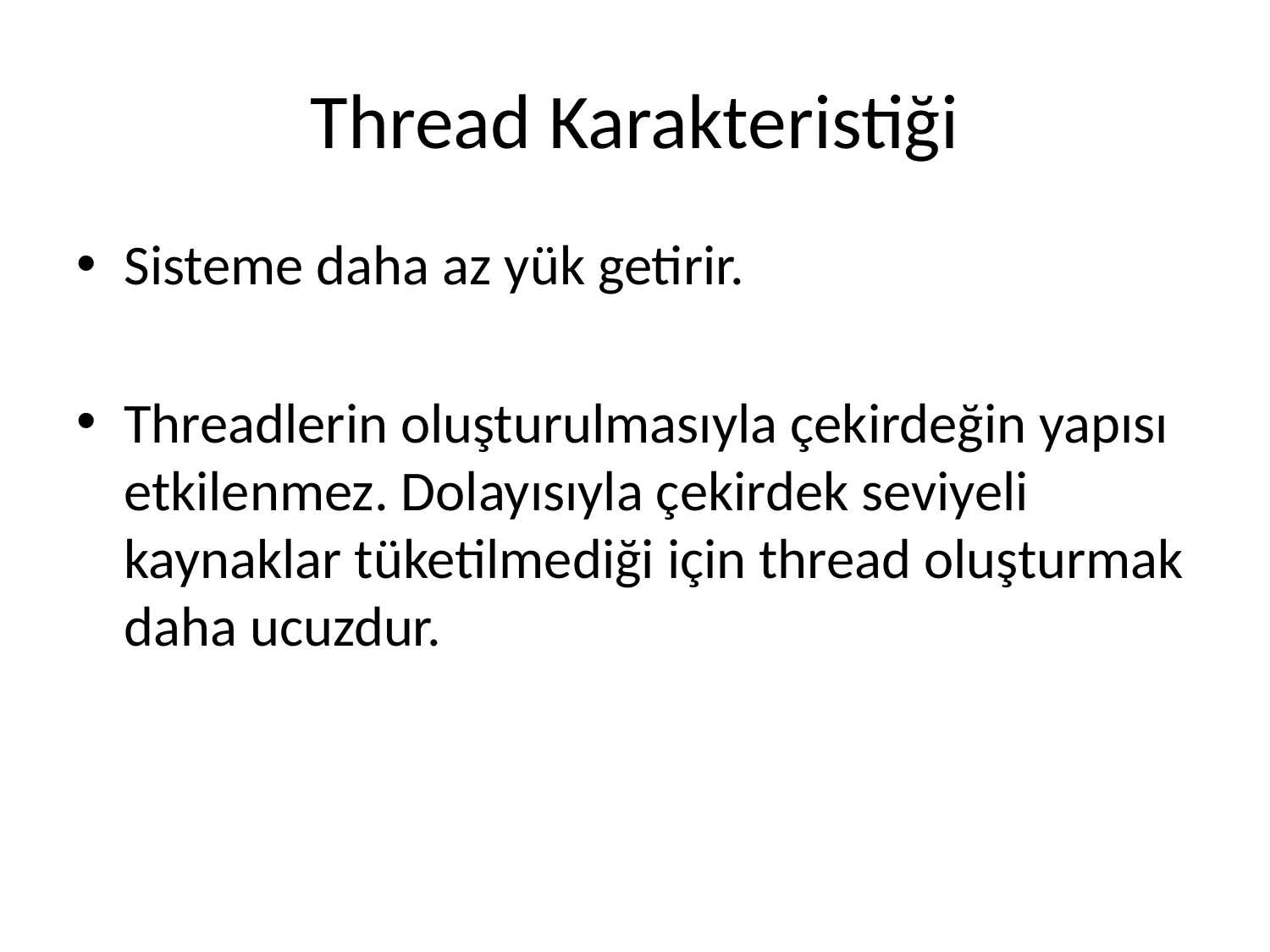

# Thread Karakteristiği
Sisteme daha az yük getirir.

Threadlerin oluşturulmasıyla çekirdeğin yapısı etkilenmez. Dolayısıyla çekirdek seviyeli kaynaklar tüketilmediği için thread oluşturmak daha ucuzdur.